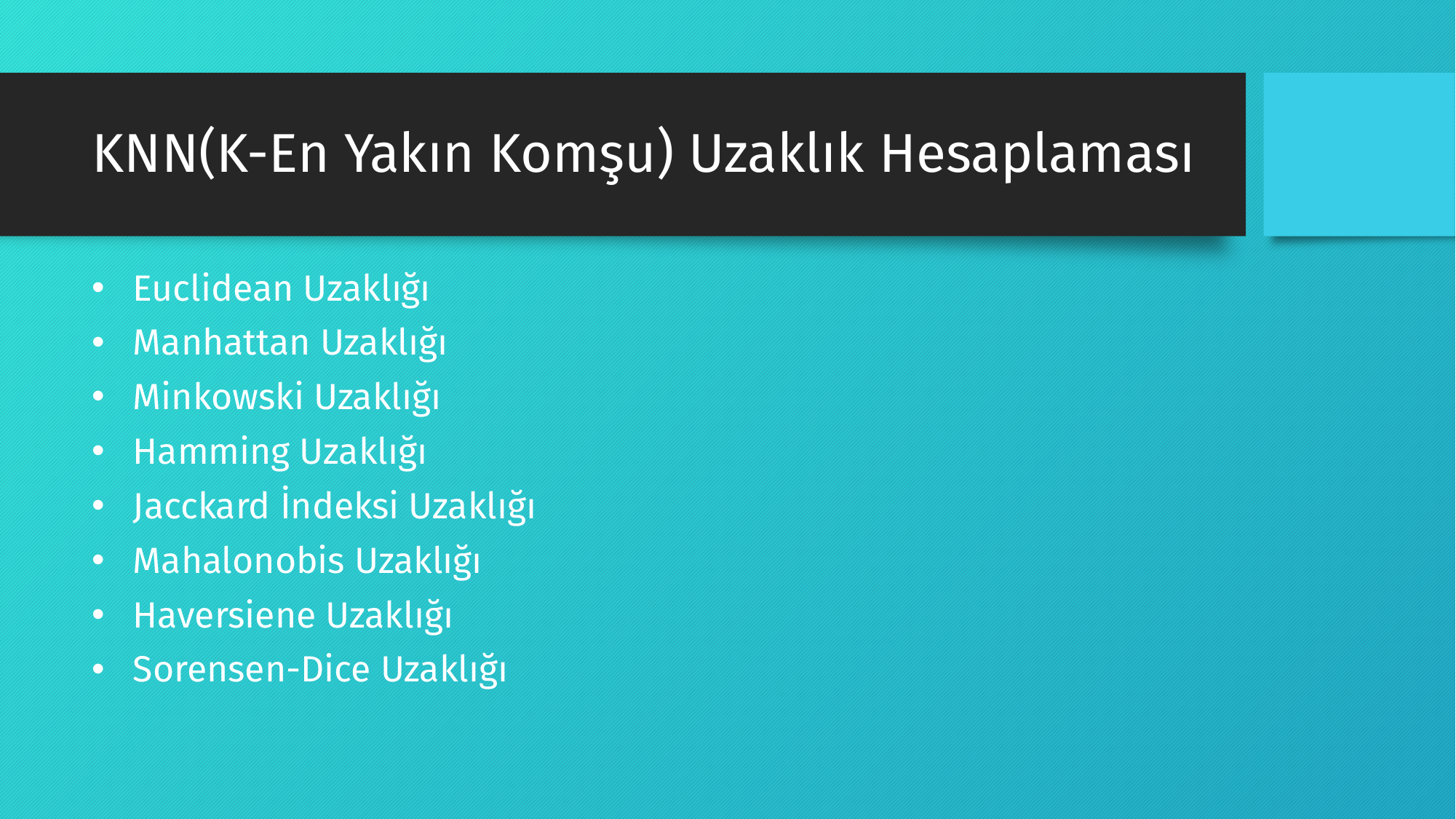

# KNN(K-En Yakın Komşu) Uzaklık Hesaplaması
Euclidean Uzaklığı
Manhattan Uzaklığı
Minkowski Uzaklığı
Hamming Uzaklığı
Jacckard İndeksi Uzaklığı
Mahalonobis Uzaklığı
Haversiene Uzaklığı
Sorensen-Dice Uzaklığı

.